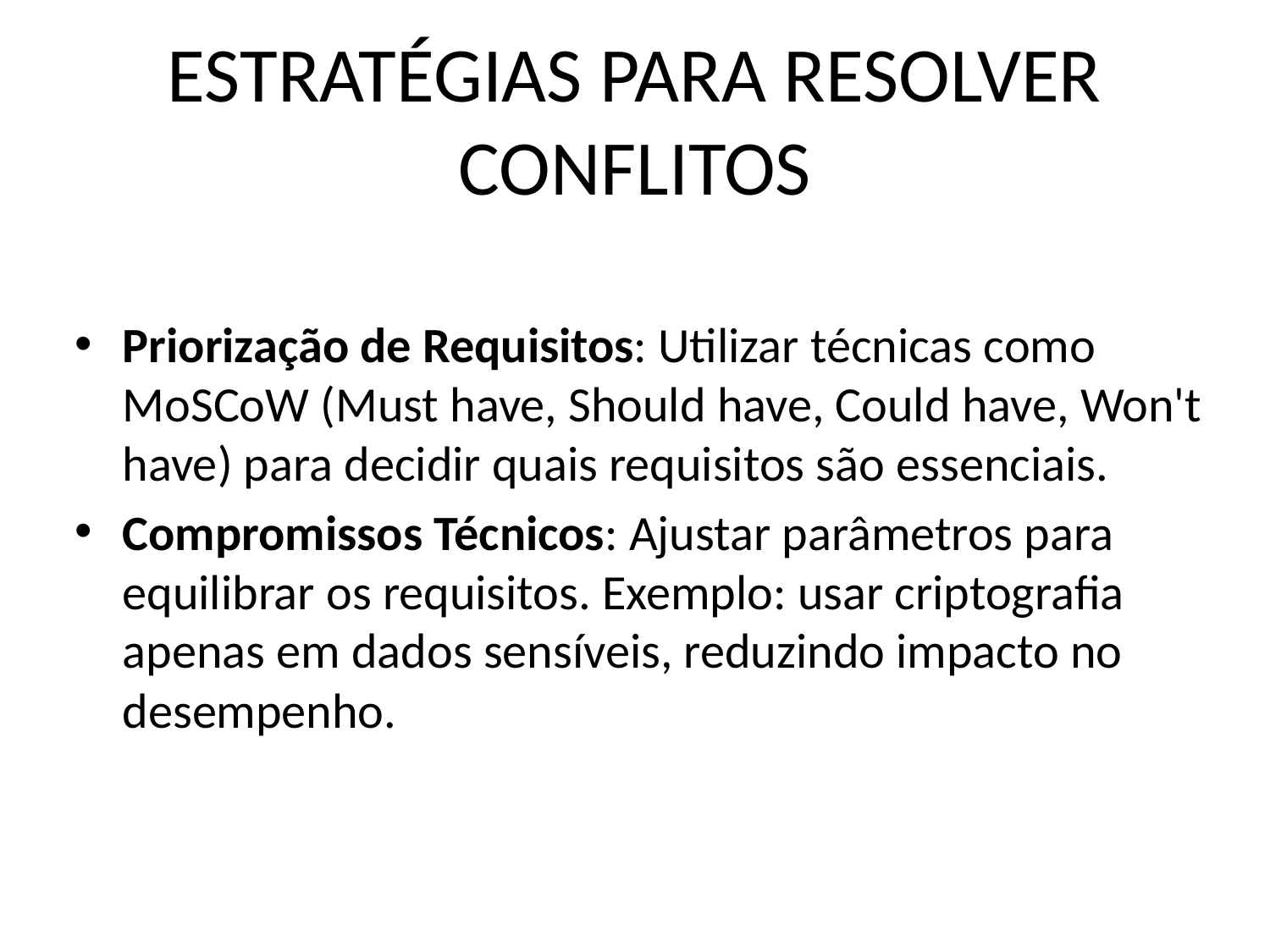

# ESTRATÉGIAS PARA RESOLVER CONFLITOS
Priorização de Requisitos: Utilizar técnicas como MoSCoW (Must have, Should have, Could have, Won't have) para decidir quais requisitos são essenciais.
Compromissos Técnicos: Ajustar parâmetros para equilibrar os requisitos. Exemplo: usar criptografia apenas em dados sensíveis, reduzindo impacto no desempenho.